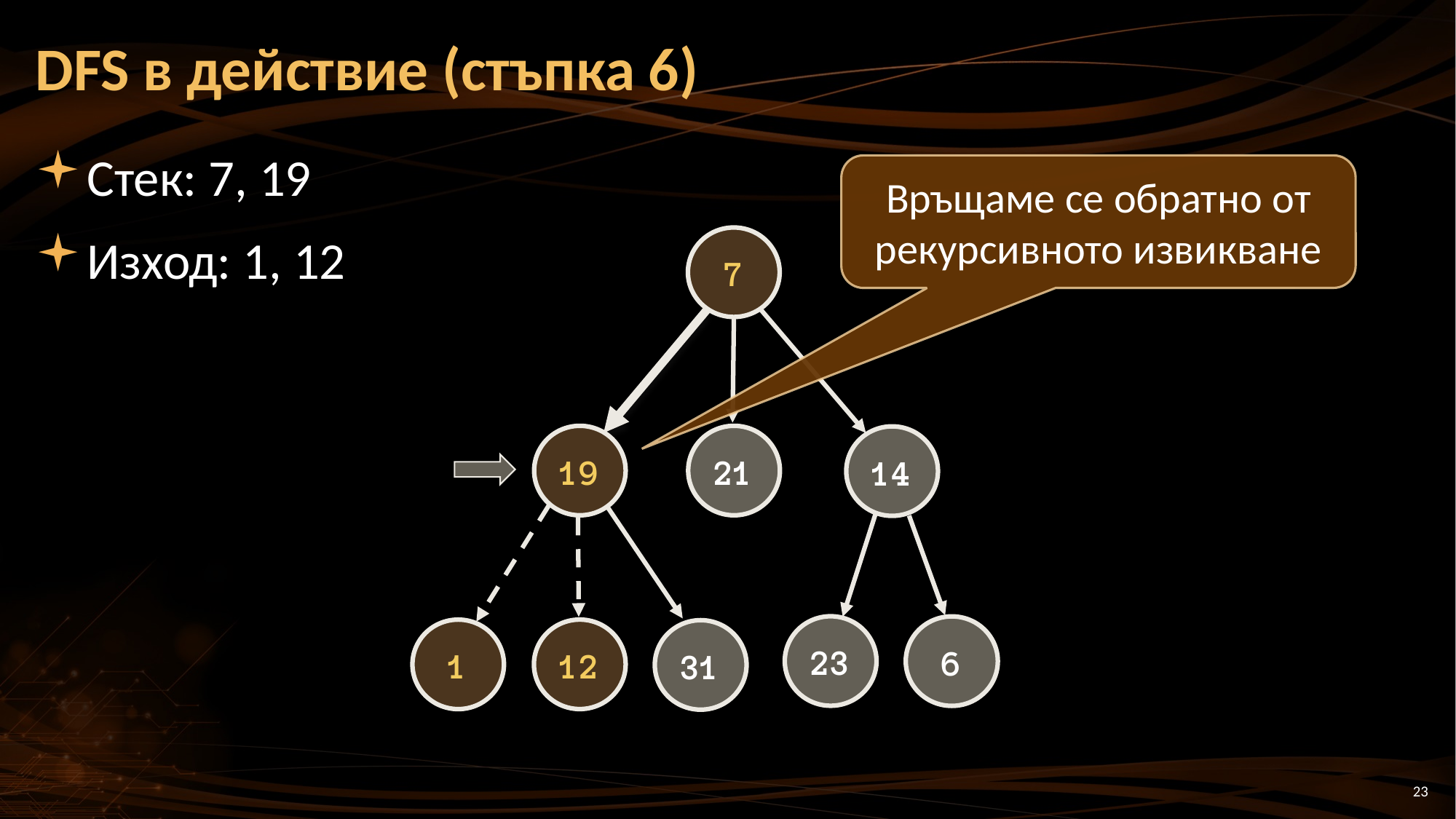

DFS в действие (стъпка 6)
Стек: 7, 19
Изход: 1, 12
Връщаме се обратно от рекурсивното извикване
7
21
19
14
23
6
12
1
31

23